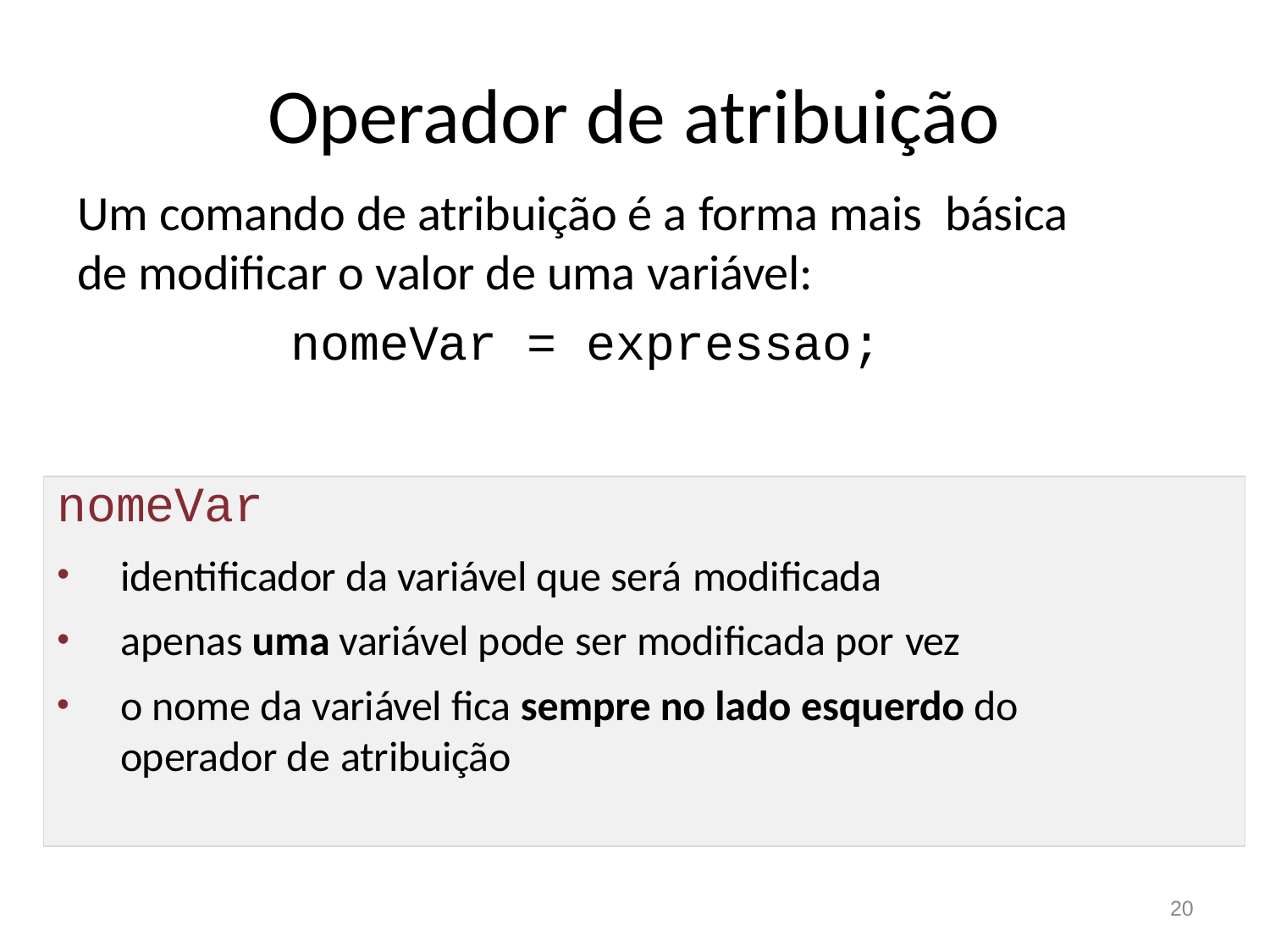

# Operador de atribuição
Um comando de atribuição é a forma mais  básica de modificar o valor de uma variável:
nomeVar = expressao;

nomeVar
identificador da variável que será modificada
apenas uma variável pode ser modificada por vez
o nome da variável fica sempre no lado esquerdo do  operador de atribuição

20